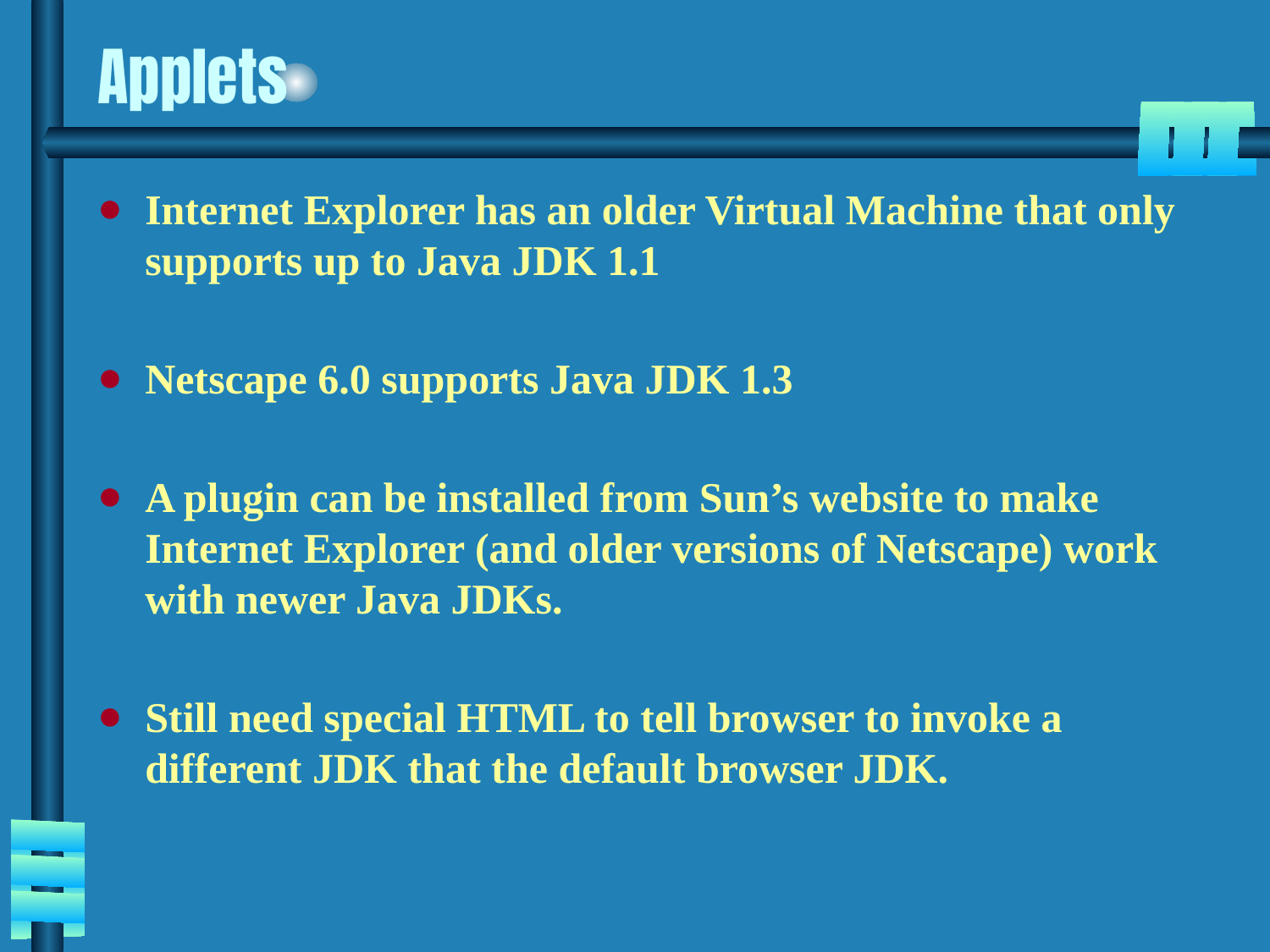

# Applets
Internet Explorer has an older Virtual Machine that only supports up to Java JDK 1.1

Netscape 6.0 supports Java JDK 1.3

A plugin can be installed from Sun’s website to make Internet Explorer (and older versions of Netscape) work with newer Java JDKs.

Still need special HTML to tell browser to invoke a different JDK that the default browser JDK.